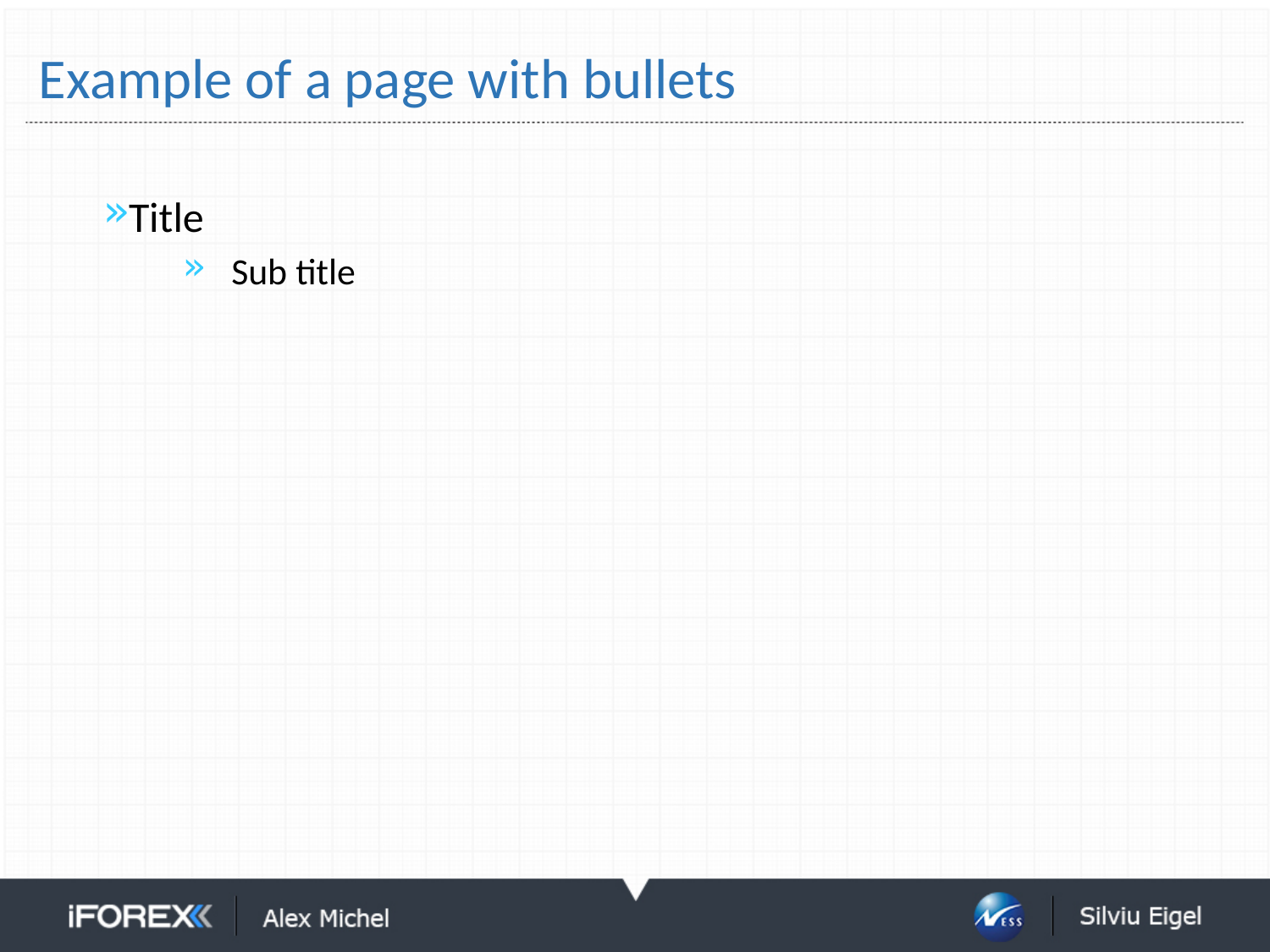

Example of a page with bullets
Title
Sub title